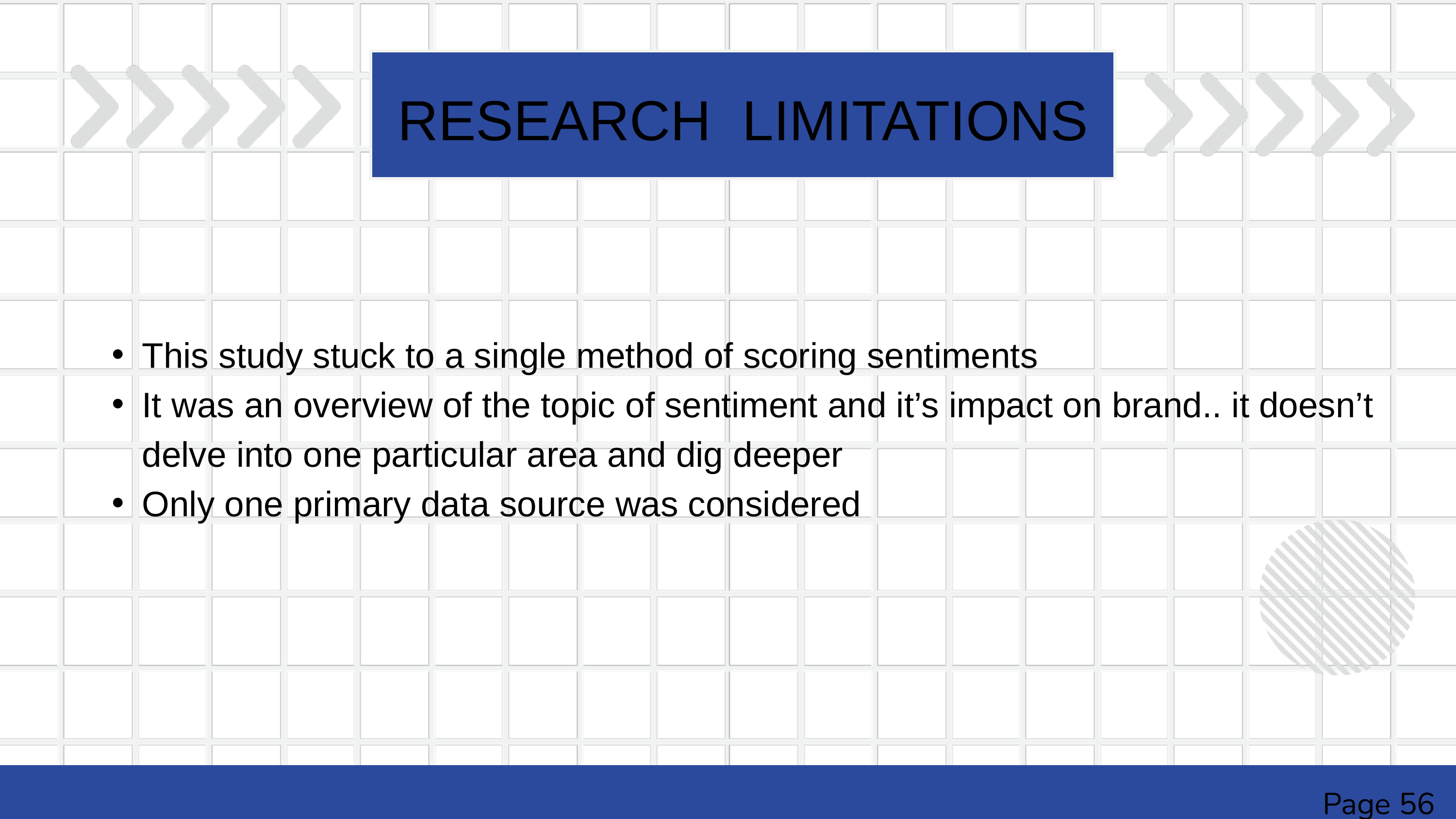

RESEARCH  LIMITATIONS

This study stuck to a single method of scoring sentiments
It was an overview of the topic of sentiment and it’s impact on brand.. it doesn’t delve into one particular area and dig deeper
Only one primary data source was considered

Page 56